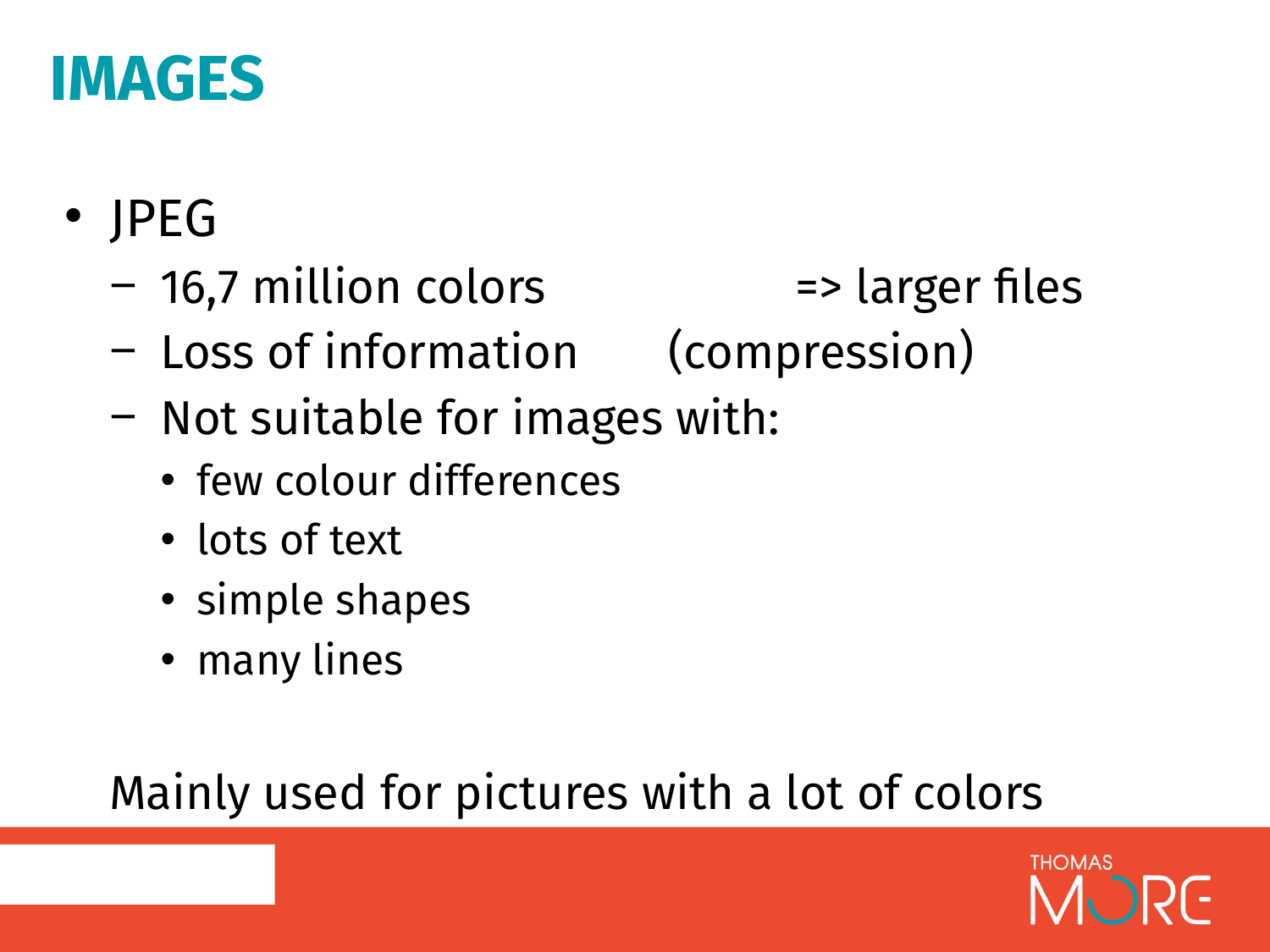

# images
JPEG
16,7 million colors		=> larger files
Loss of information	(compression)
Not suitable for images with:
few colour differences
lots of text
simple shapes
many lines

Mainly used for pictures with a lot of colors